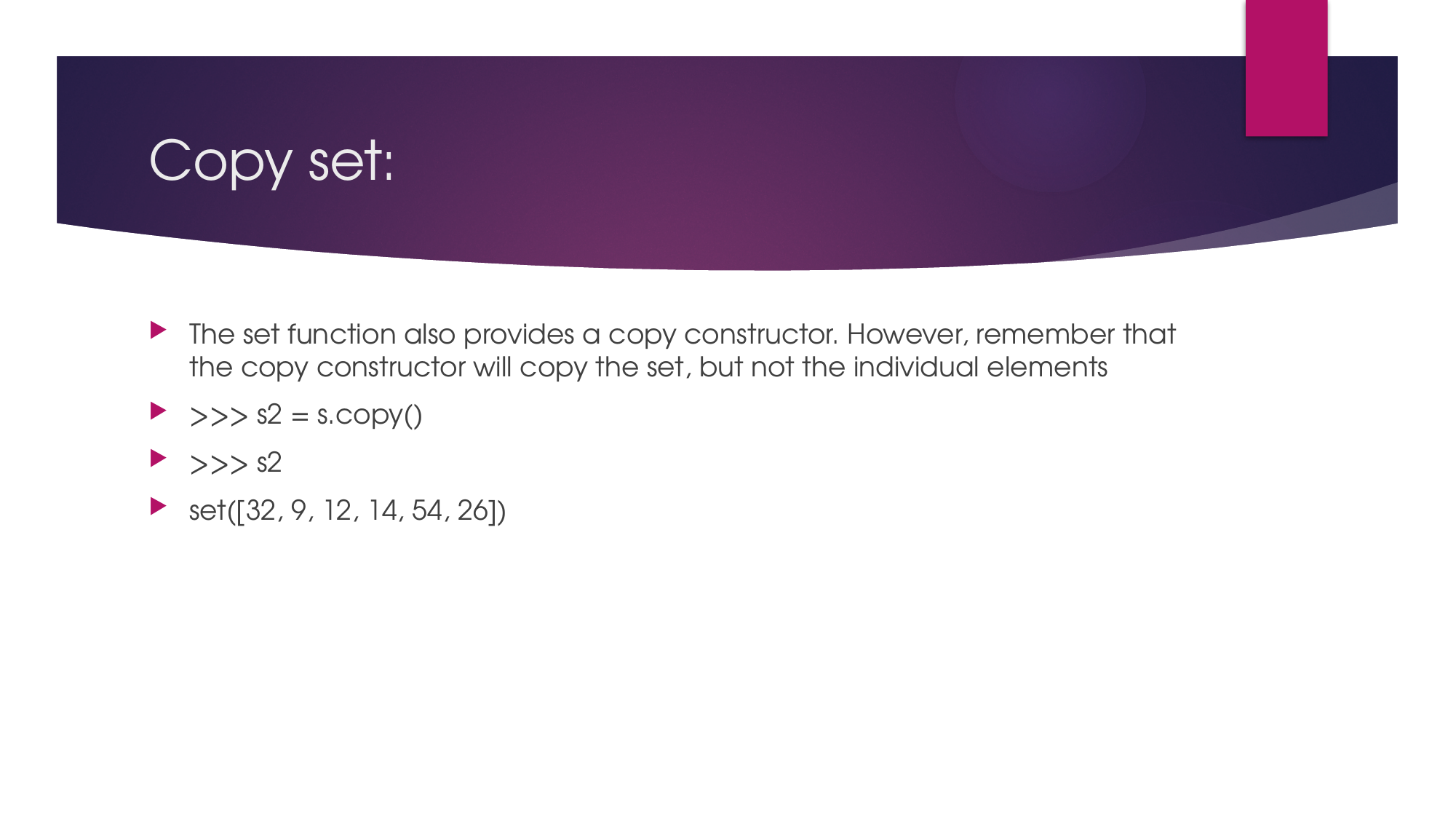

# Copy set:
The set function also provides a copy constructor. However, remember that the copy constructor will copy the set, but not the individual elements
>>> s2 = s.copy()
>>> s2
set([32, 9, 12, 14, 54, 26])